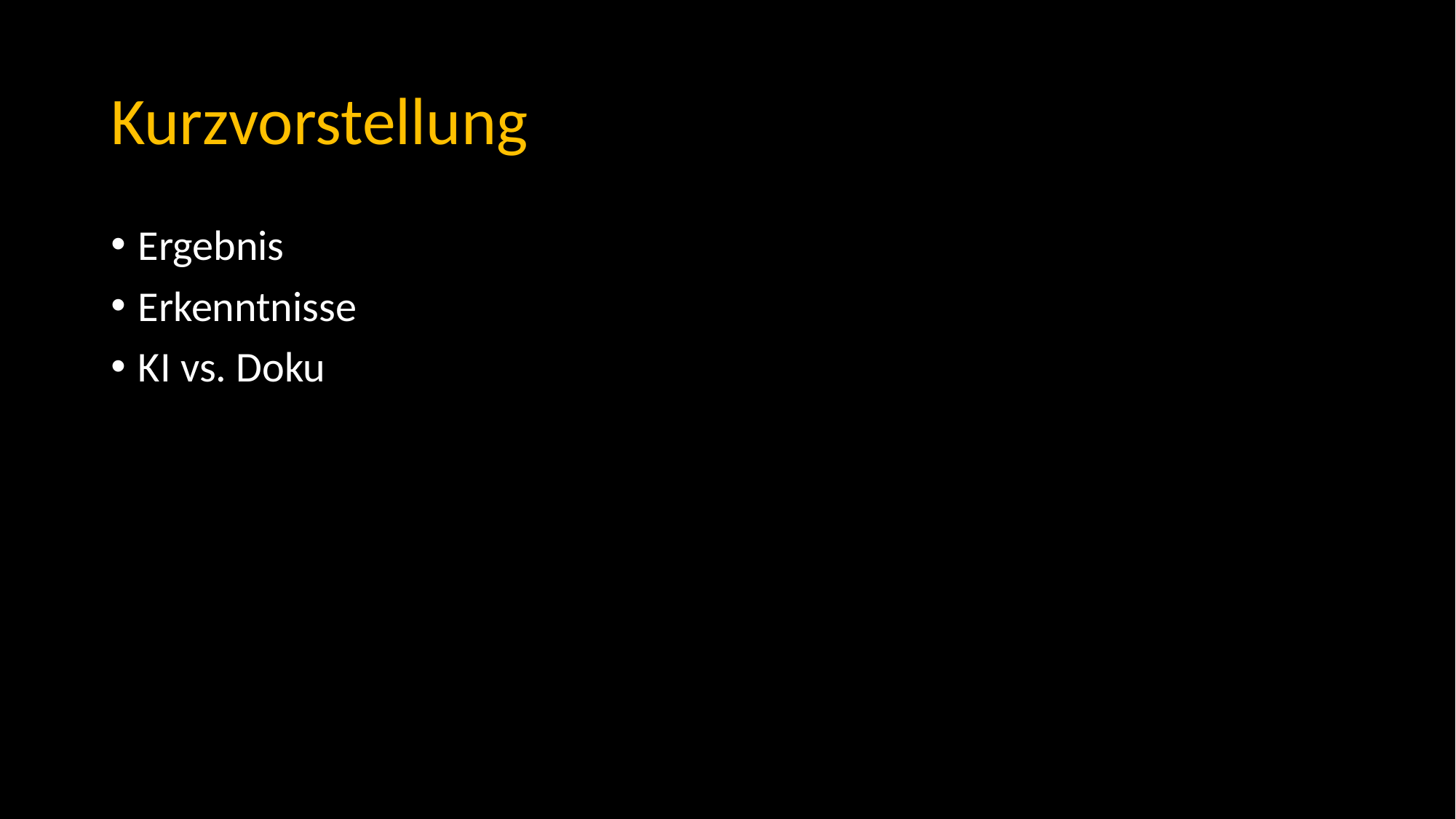

# Kurzvorstellung
Ergebnis
Erkenntnisse
KI vs. Doku